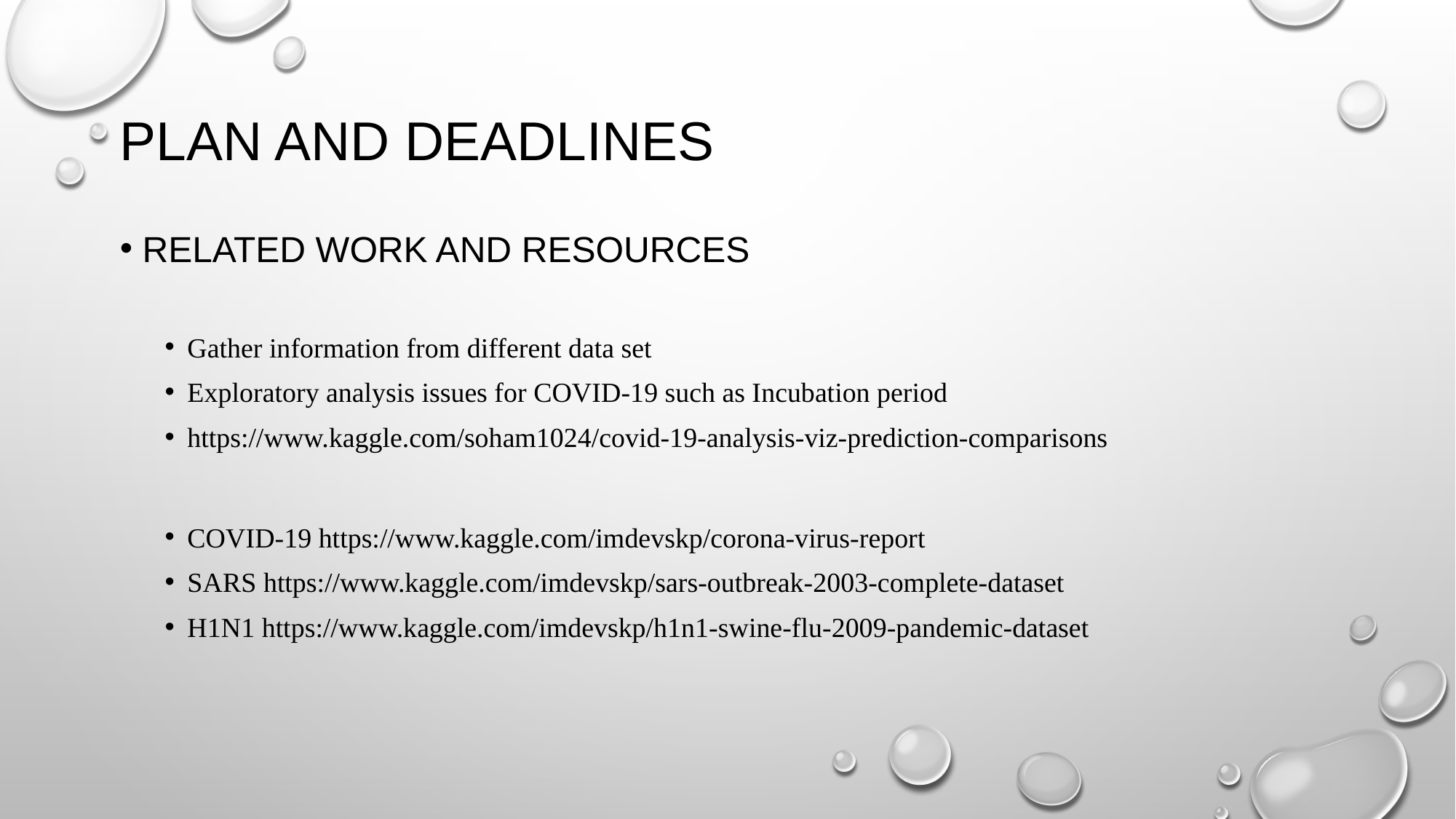

# Plan and Deadlines
Related Work and Resources

Gather information from different data set
Exploratory analysis issues for COVID-19 such as Incubation period
https://www.kaggle.com/soham1024/covid-19-analysis-viz-prediction-comparisons

COVID-19 https://www.kaggle.com/imdevskp/corona-virus-report
SARS https://www.kaggle.com/imdevskp/sars-outbreak-2003-complete-dataset
H1N1 https://www.kaggle.com/imdevskp/h1n1-swine-flu-2009-pandemic-dataset